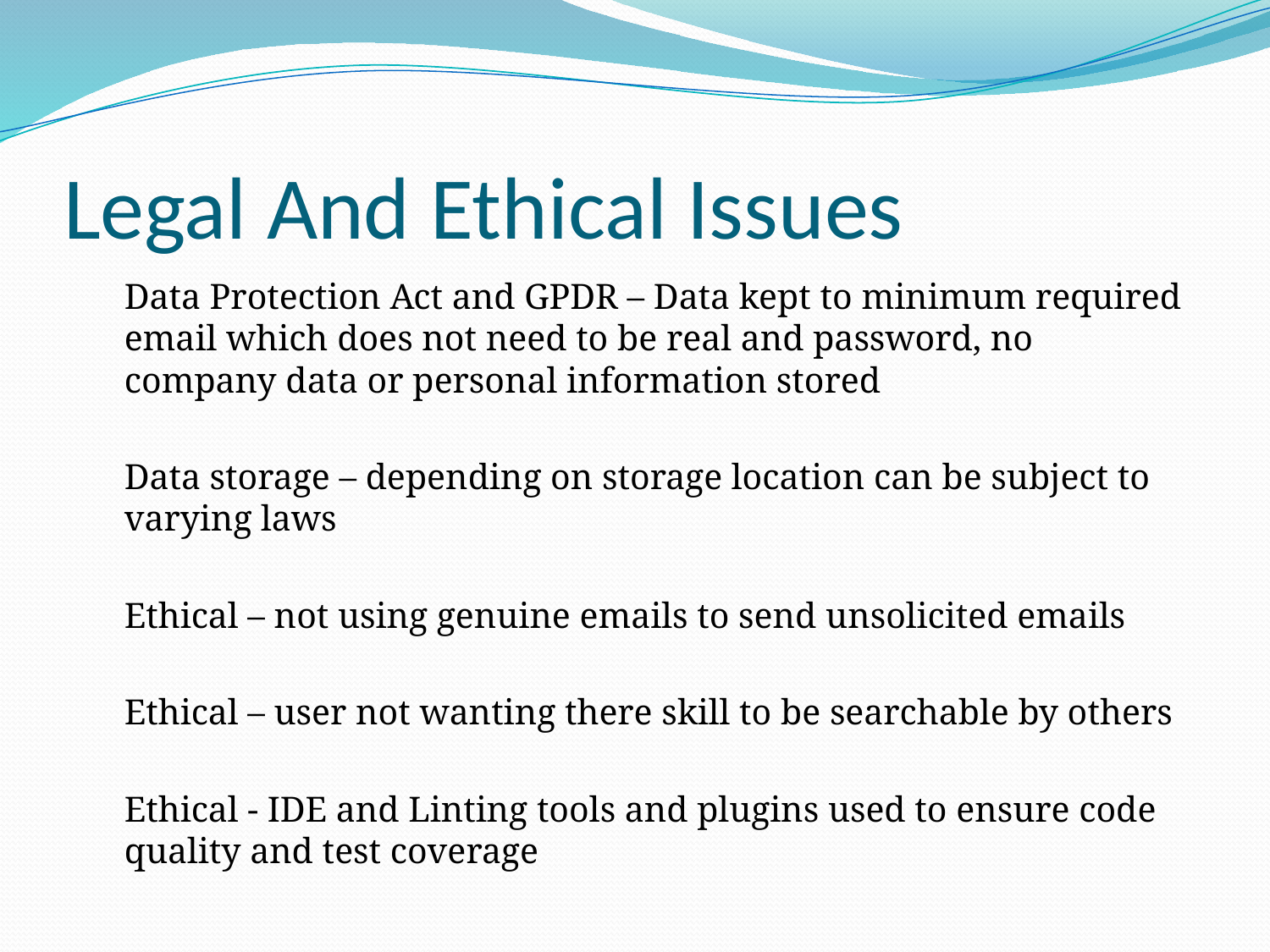

# Legal And Ethical Issues
Data Protection Act and GPDR – Data kept to minimum required email which does not need to be real and password, no company data or personal information stored

Data storage – depending on storage location can be subject to varying laws

Ethical – not using genuine emails to send unsolicited emails

Ethical – user not wanting there skill to be searchable by others

Ethical - IDE and Linting tools and plugins used to ensure code quality and test coverage